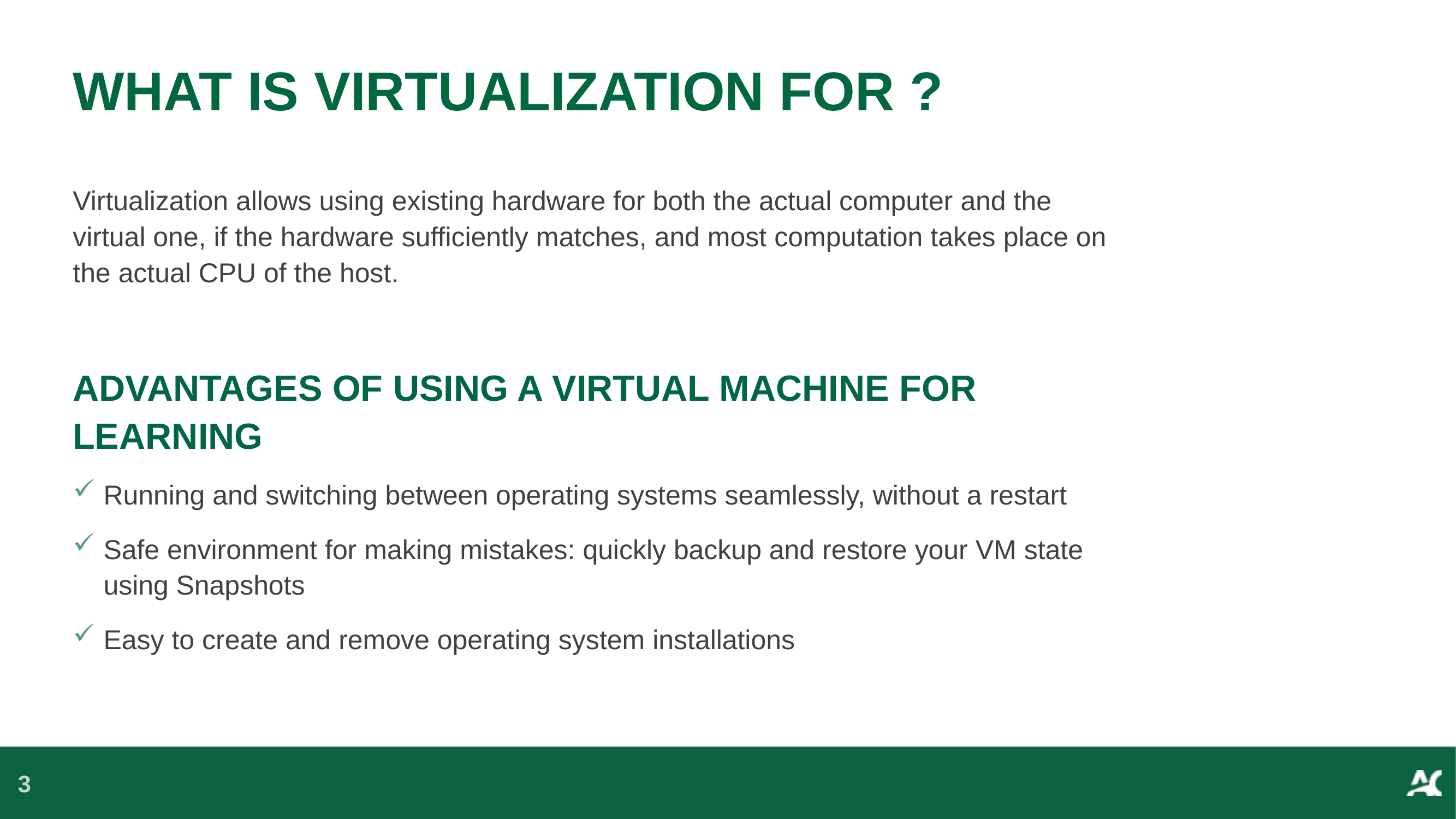

# WHAT IS VIRTUALIZATION FOR ?
Virtualization allows using existing hardware for both the actual computer and the virtual one, if the hardware sufficiently matches, and most computation takes place on the actual CPU of the host.

ADVANTAGES OF USING A VIRTUAL MACHINE FOR LEARNING
Running and switching between operating systems seamlessly, without a restart
Safe environment for making mistakes: quickly backup and restore your VM state using Snapshots
Easy to create and remove operating system installations
3